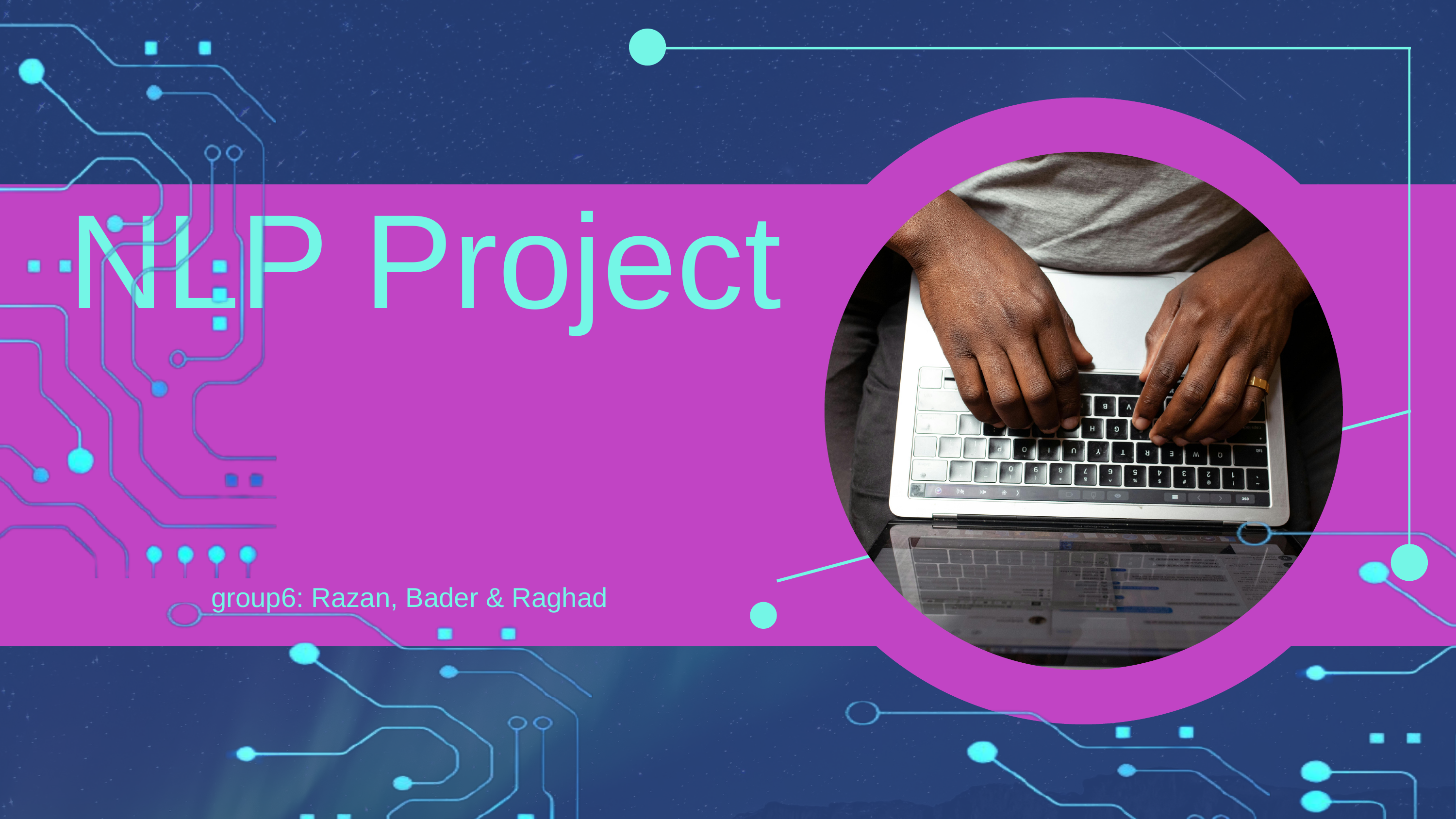

NLP Project

group6: Razan, Bader & Raghad